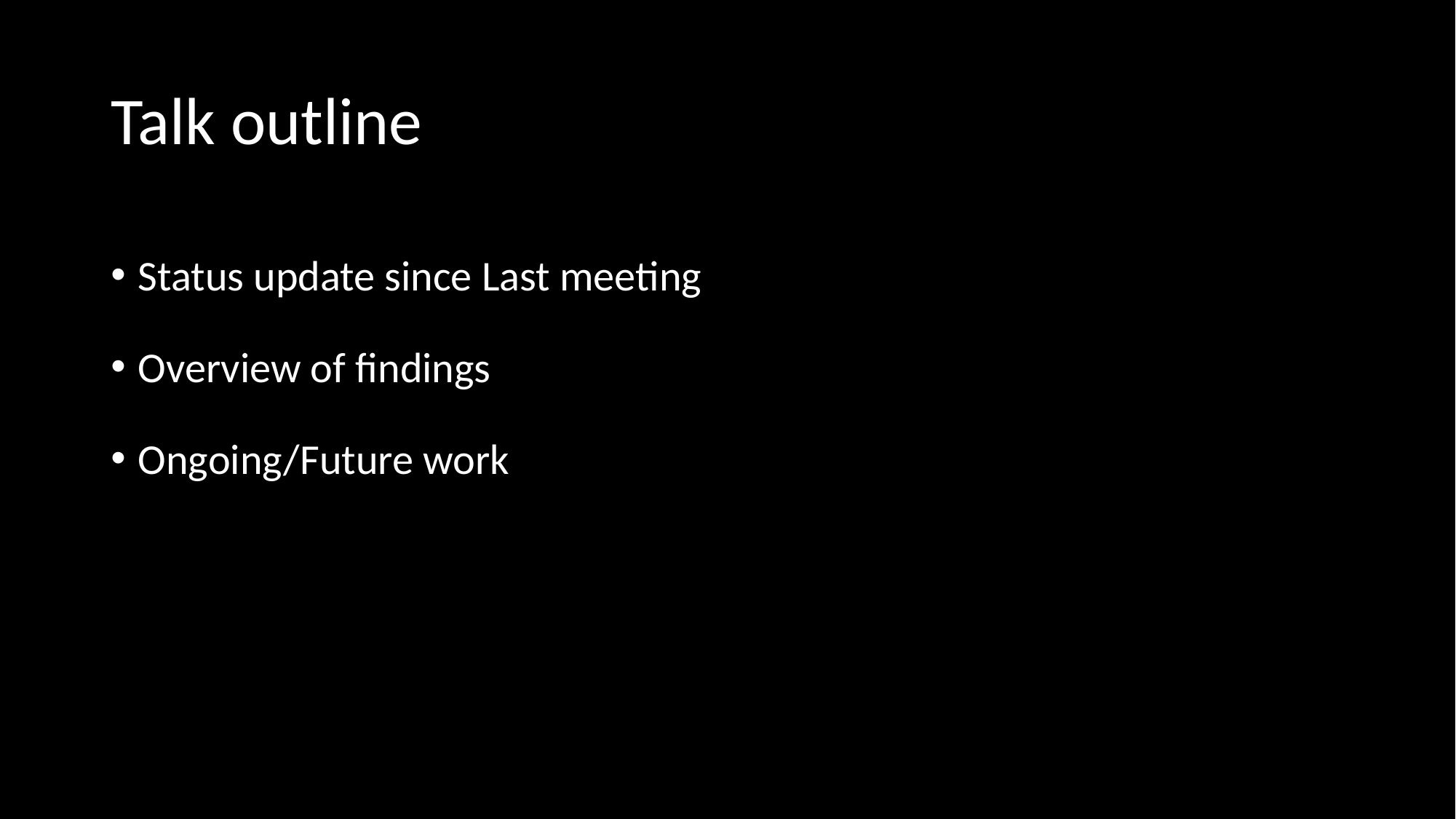

# Talk outline
Status update since Last meeting
Overview of findings
Ongoing/Future work